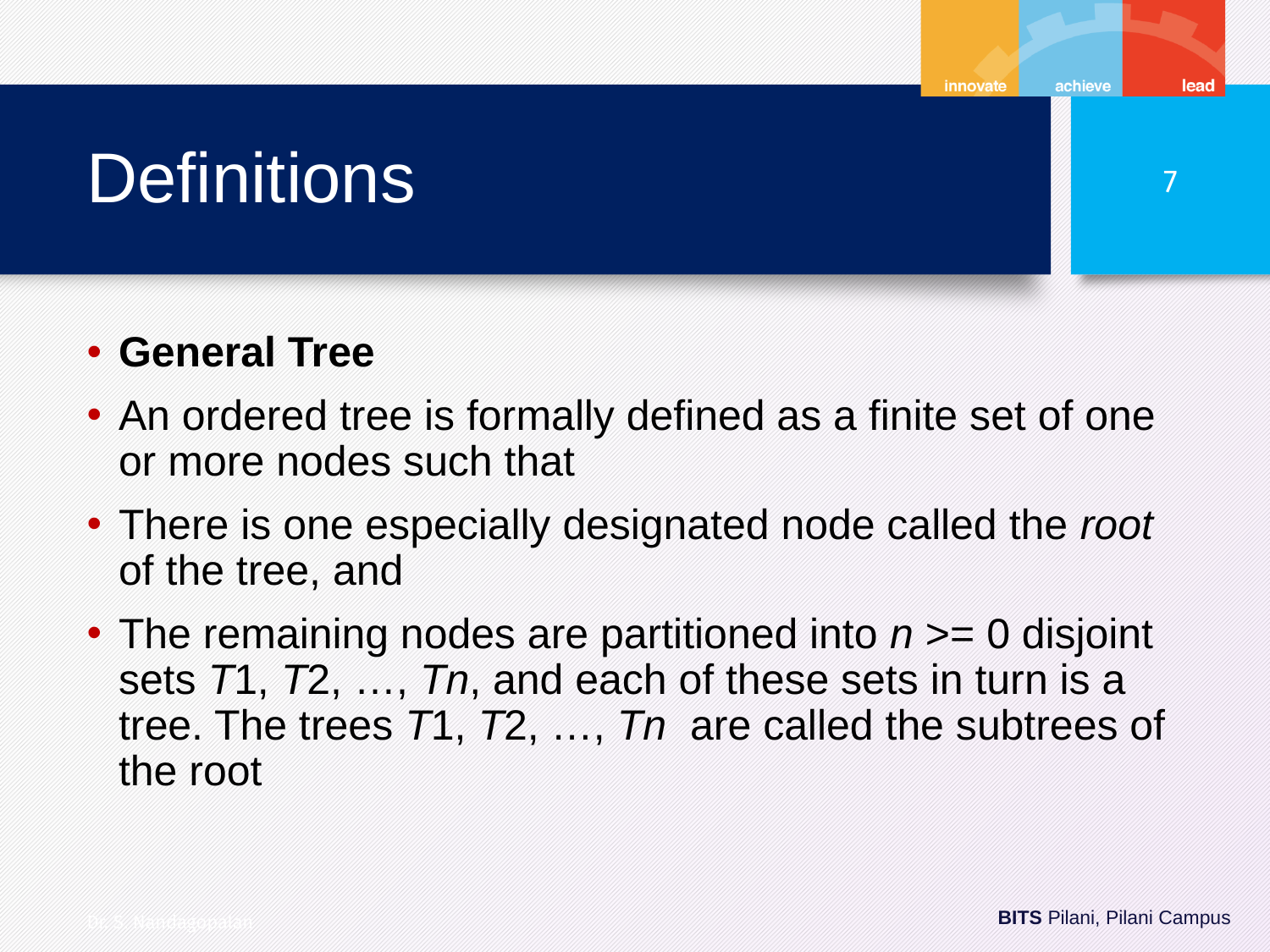

# Definitions
7
General Tree
An ordered tree is formally defined as a finite set of one or more nodes such that
There is one especially designated node called the root of the tree, and
The remaining nodes are partitioned into n >= 0 disjoint sets T1, T2, …, Tn, and each of these sets in turn is a tree. The trees T1, T2, …, Tn  are called the subtrees of the root

Dr. S. Nandagopalan